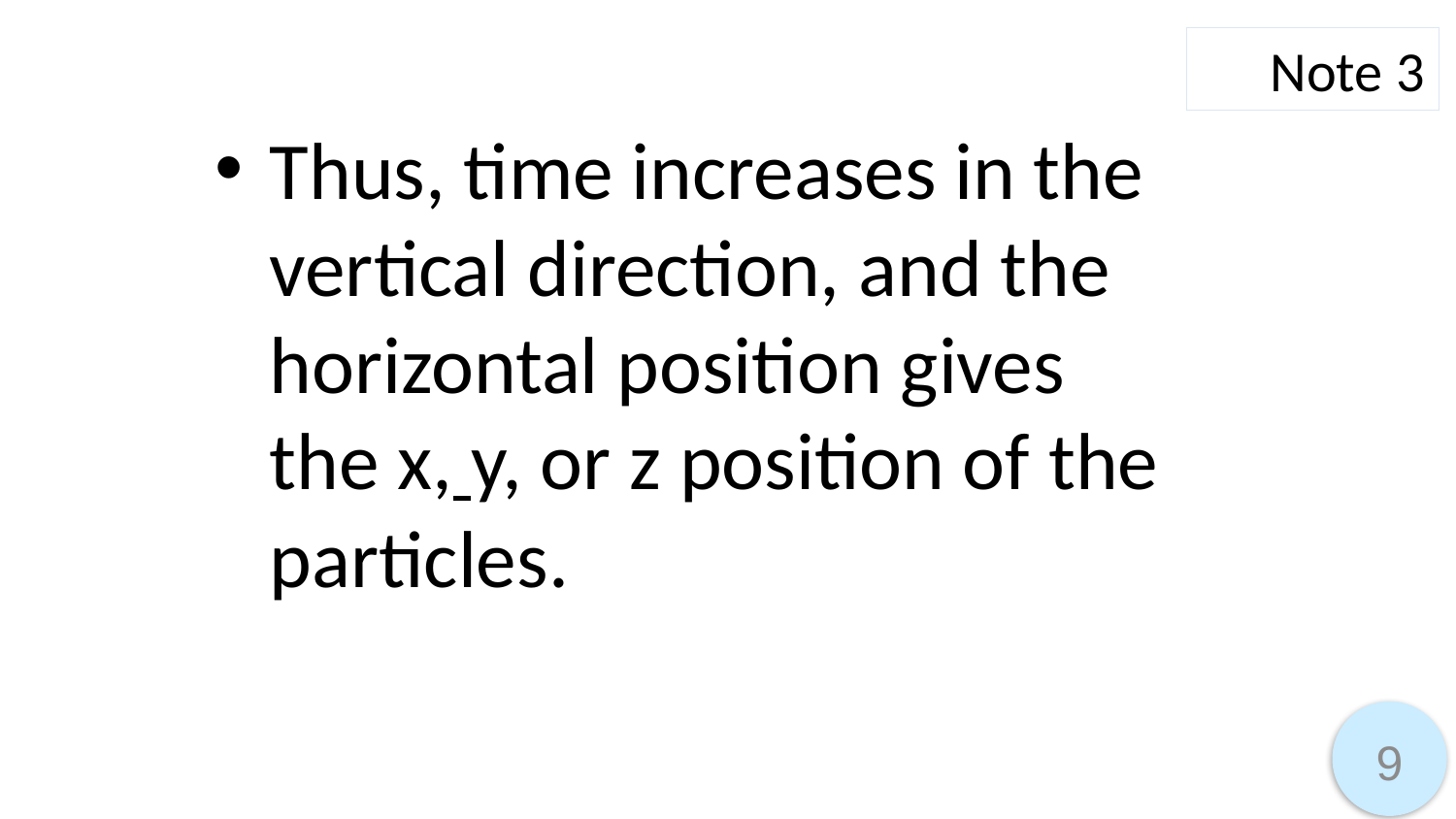

Note 3
Thus, time increases in the vertical direction, and the horizontal position gives the x, y, or z position of the particles.
9